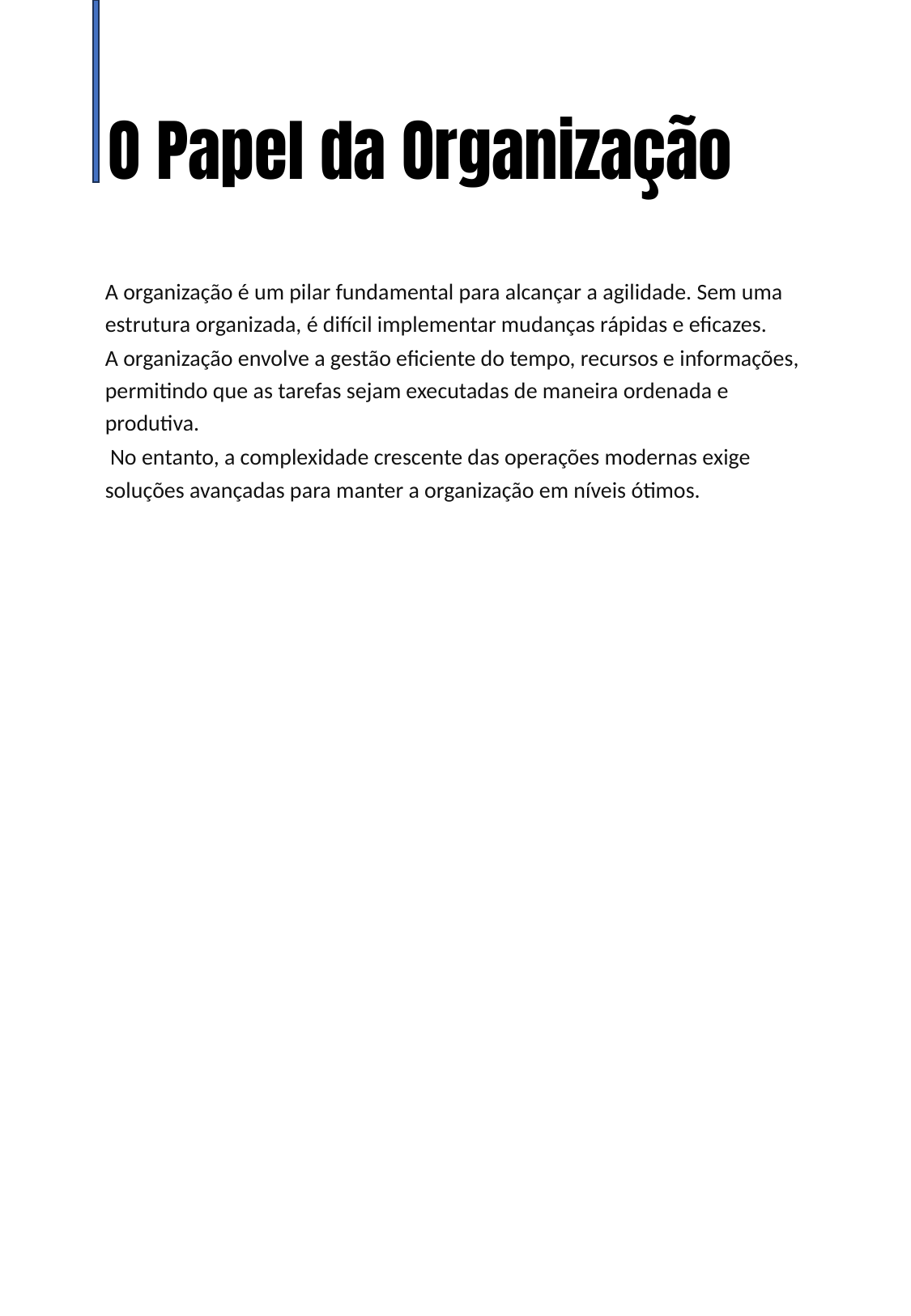

# O Papel da Organização

A organização é um pilar fundamental para alcançar a agilidade. Sem uma estrutura organizada, é difícil implementar mudanças rápidas e eficazes.
A organização envolve a gestão eficiente do tempo, recursos e informações, permitindo que as tarefas sejam executadas de maneira ordenada e produtiva.
 No entanto, a complexidade crescente das operações modernas exige soluções avançadas para manter a organização em níveis ótimos.